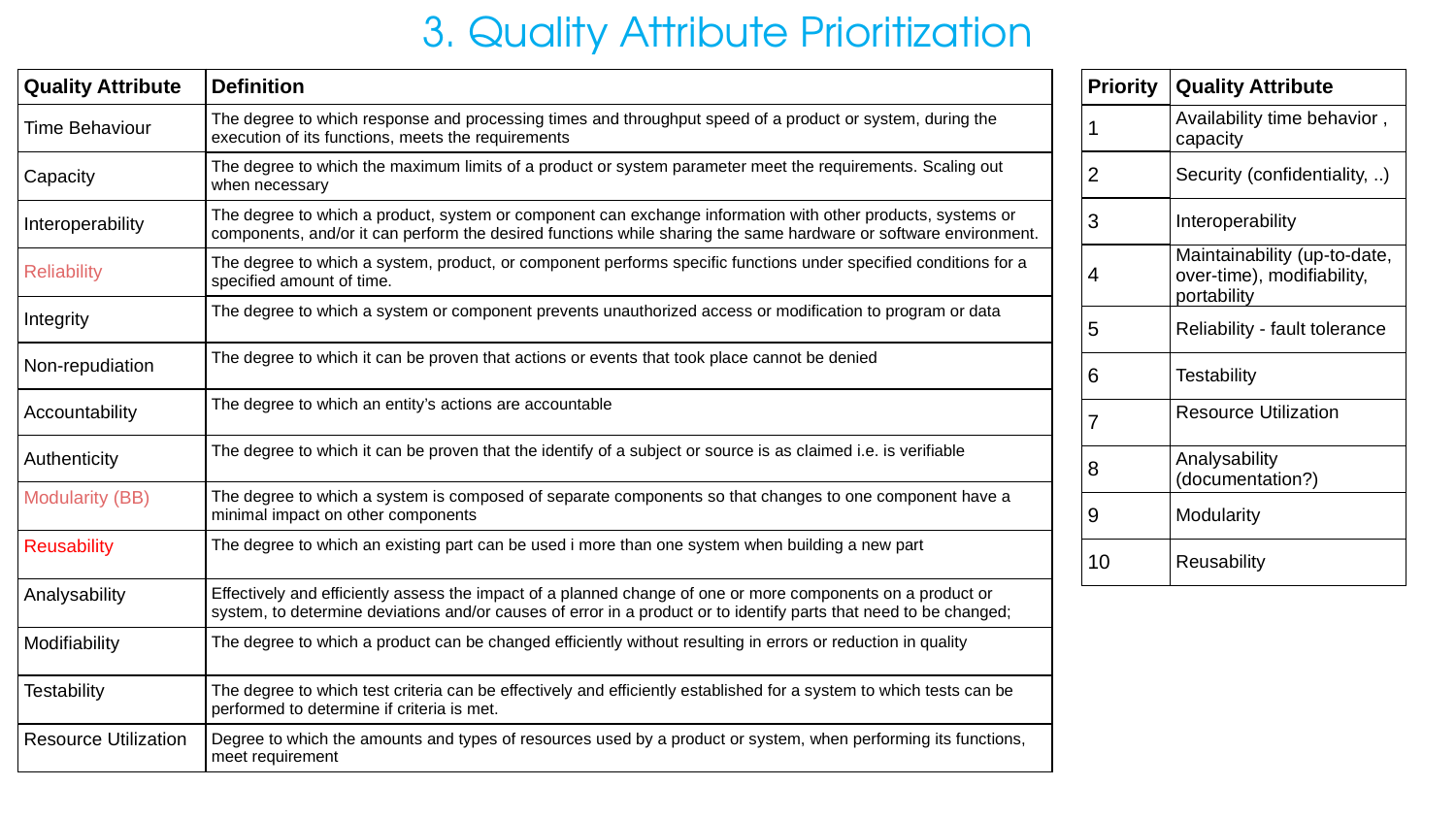

# 3. Quality Attribute Prioritization
| Quality Attribute | Definition |
| --- | --- |
| Time Behaviour | The degree to which response and processing times and throughput speed of a product or system, during the execution of its functions, meets the requirements |
| Capacity | The degree to which the maximum limits of a product or system parameter meet the requirements. Scaling out when necessary |
| Interoperability | The degree to which a product, system or component can exchange information with other products, systems or components, and/or it can perform the desired functions while sharing the same hardware or software environment. |
| Reliability | The degree to which a system, product, or component performs specific functions under specified conditions for a specified amount of time. |
| Integrity | The degree to which a system or component prevents unauthorized access or modification to program or data |
| Non-repudiation | The degree to which it can be proven that actions or events that took place cannot be denied |
| Accountability | The degree to which an entity’s actions are accountable |
| Authenticity | The degree to which it can be proven that the identify of a subject or source is as claimed i.e. is verifiable |
| Modularity (BB) | The degree to which a system is composed of separate components so that changes to one component have a minimal impact on other components |
| Reusability | The degree to which an existing part can be used i more than one system when building a new part |
| Analysability | Effectively and efficiently assess the impact of a planned change of one or more components on a product or system, to determine deviations and/or causes of error in a product or to identify parts that need to be changed; |
| Modifiability | The degree to which a product can be changed efficiently without resulting in errors or reduction in quality |
| Testability | The degree to which test criteria can be effectively and efficiently established for a system to which tests can be performed to determine if criteria is met. |
| Resource Utilization | Degree to which the amounts and types of resources used by a product or system, when performing its functions, meet requirement |
| Priority | Quality Attribute |
| --- | --- |
| 1 | Availability time behavior , capacity |
| 2 | Security (confidentiality, ..) |
| 3 | Interoperability |
| 4 | Maintainability (up-to-date, over-time), modifiability, portability |
| 5 | Reliability - fault tolerance |
| 6 | Testability |
| 7 | Resource Utilization |
| 8 | Analysability (documentation?) |
| 9 | Modularity |
| 10 | Reusability |